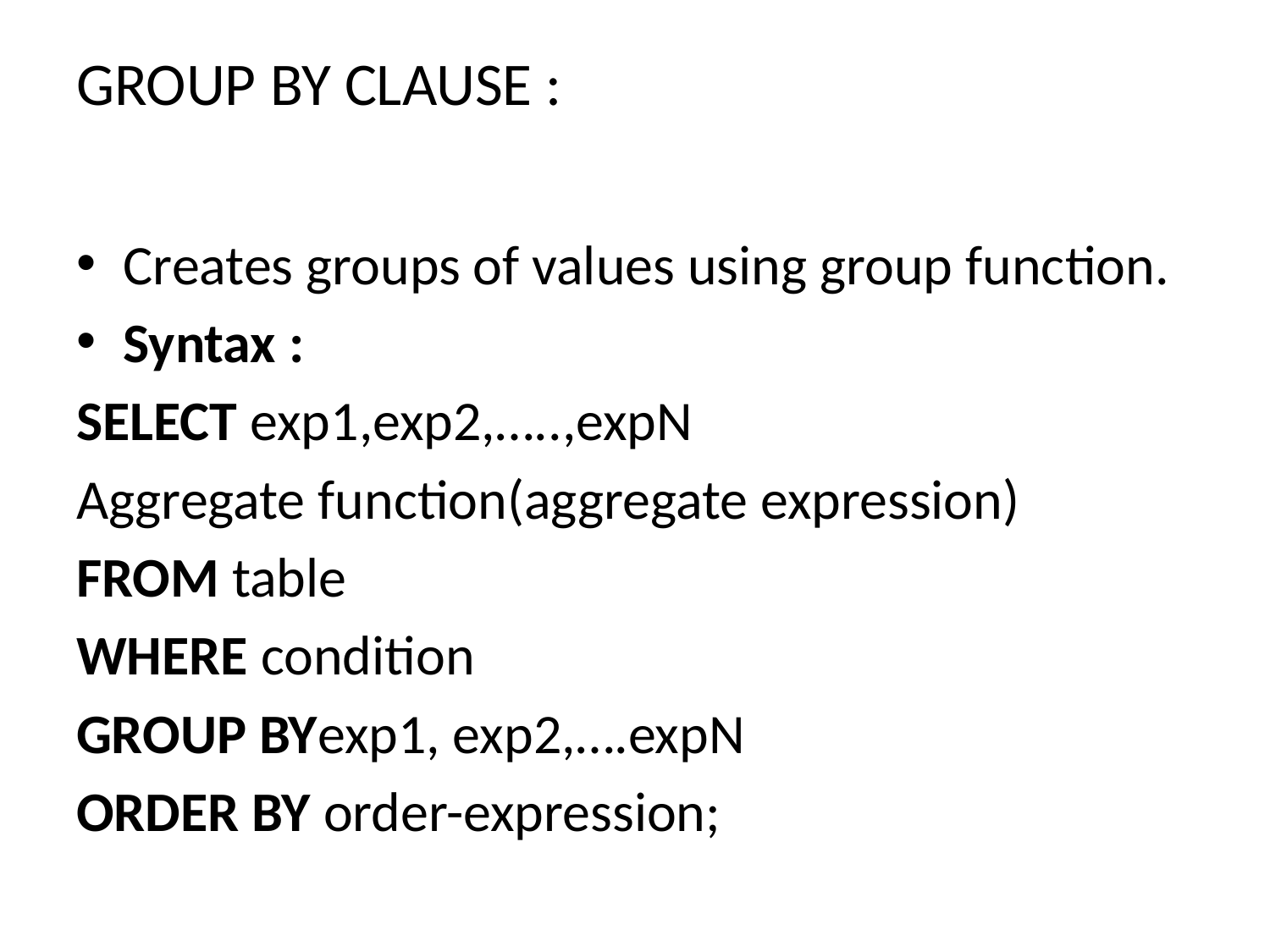

# GROUP BY CLAUSE :
Creates groups of values using group function.
Syntax :
SELECT exp1,exp2,…..,expN
Aggregate function(aggregate expression)
FROM table
WHERE condition
GROUP BYexp1, exp2,….expN
ORDER BY order-expression;